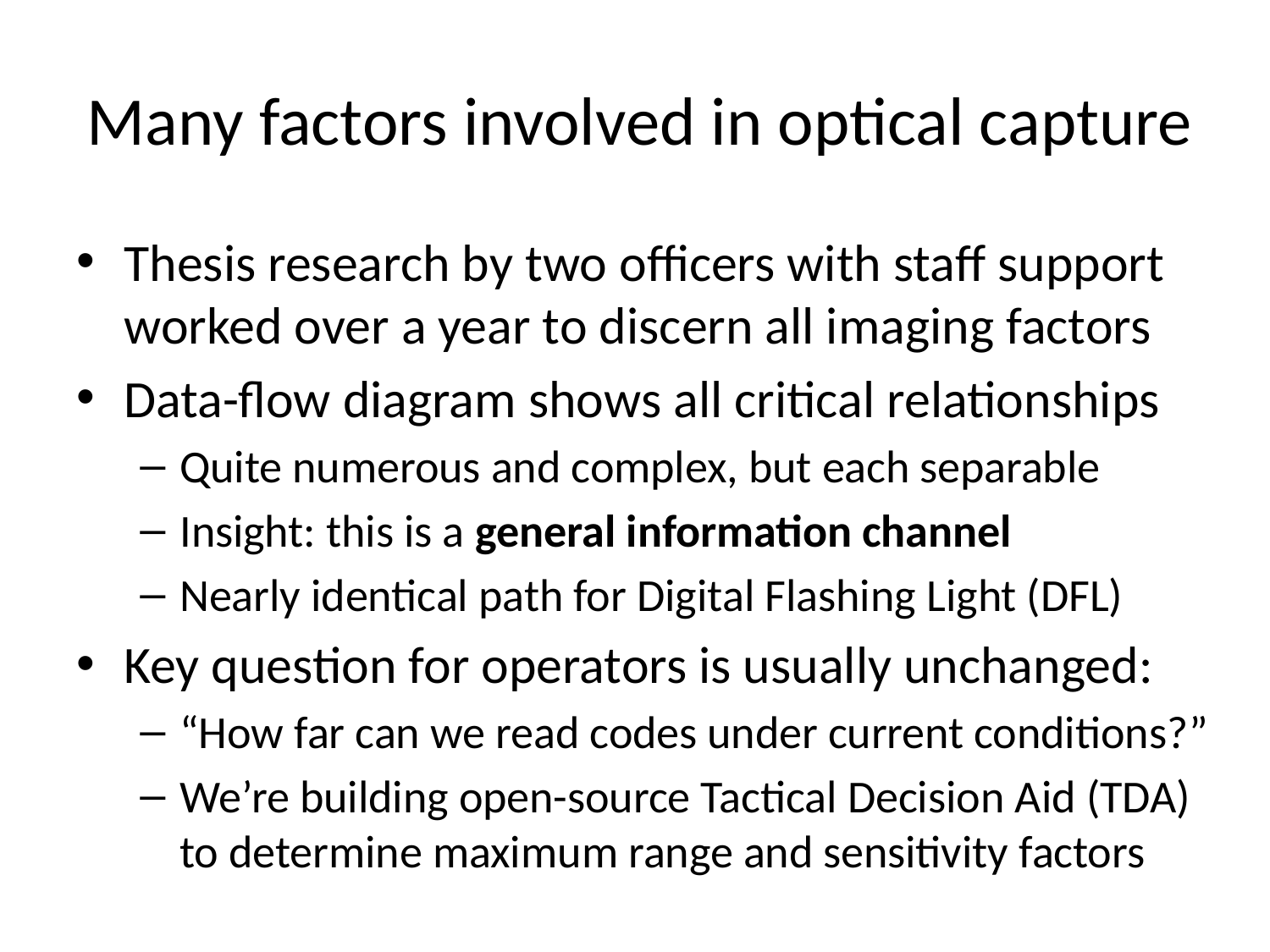

# Many factors involved in optical capture
Thesis research by two officers with staff support worked over a year to discern all imaging factors
Data-flow diagram shows all critical relationships
Quite numerous and complex, but each separable
Insight: this is a general information channel
Nearly identical path for Digital Flashing Light (DFL)
Key question for operators is usually unchanged:
“How far can we read codes under current conditions?”
We’re building open-source Tactical Decision Aid (TDA) to determine maximum range and sensitivity factors